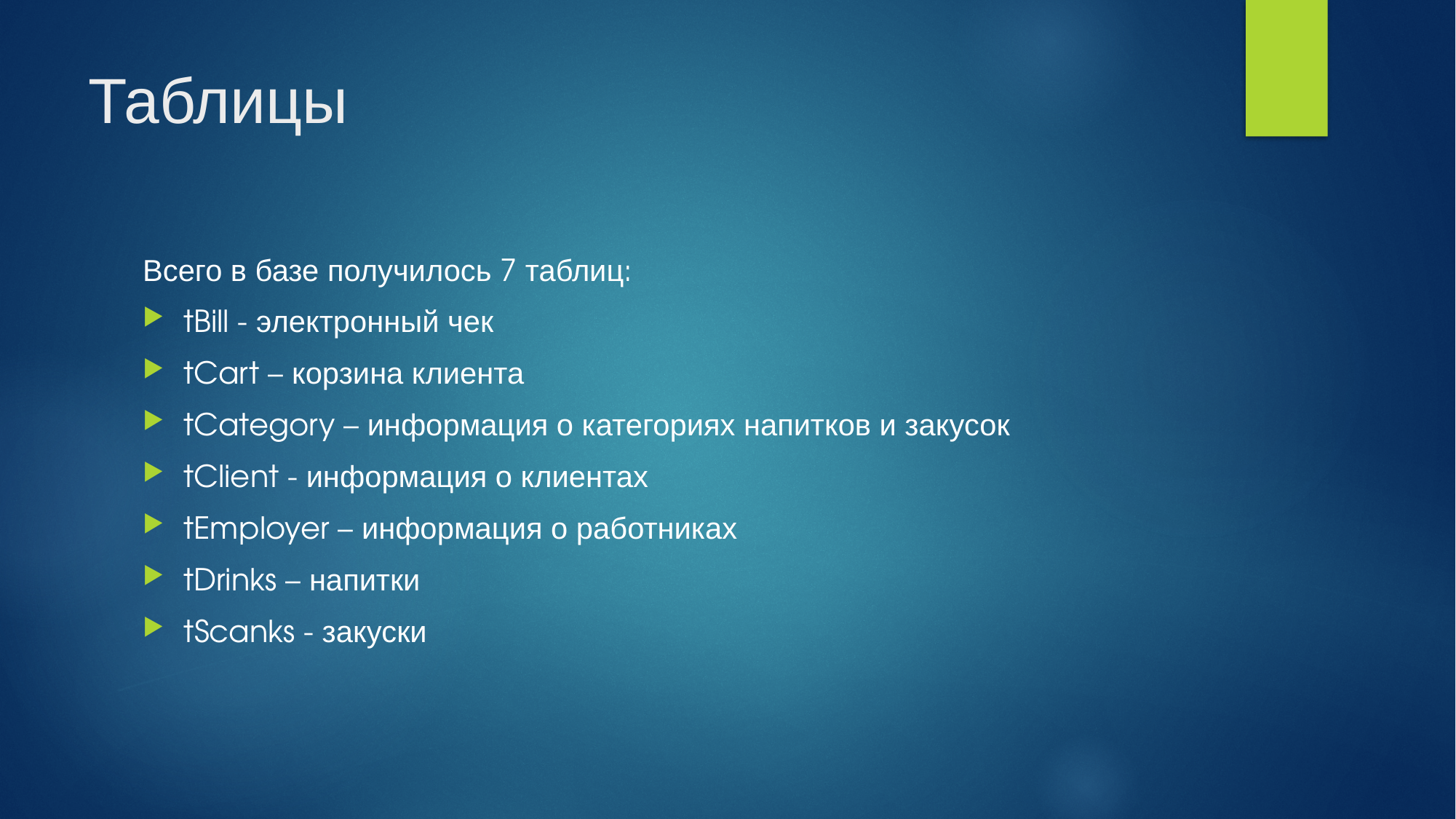

# Таблицы
Всего в базе получилось 7 таблиц:
tBill - электронный чек
tCart – корзина клиента
tCategory – информация о категориях напитков и закусок
tClient - информация о клиентах
tEmployer – информация о работниках
tDrinks – напитки
tScanks - закуски